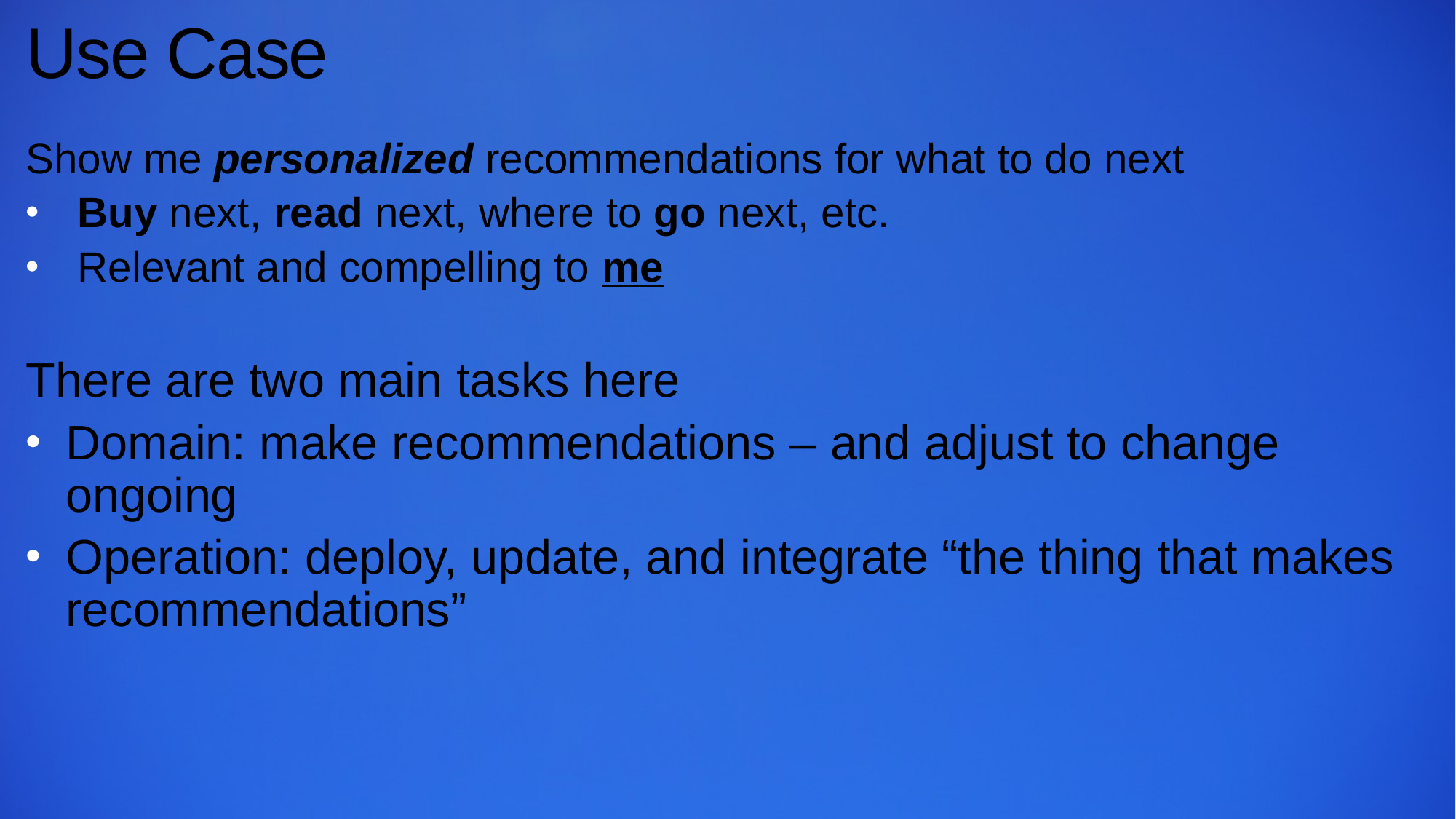

# Use Case
Show me personalized recommendations for what to do next
 Buy next, read next, where to go next, etc.
 Relevant and compelling to me

There are two main tasks here
Domain: make recommendations – and adjust to change ongoing
Operation: deploy, update, and integrate “the thing that makes recommendations”